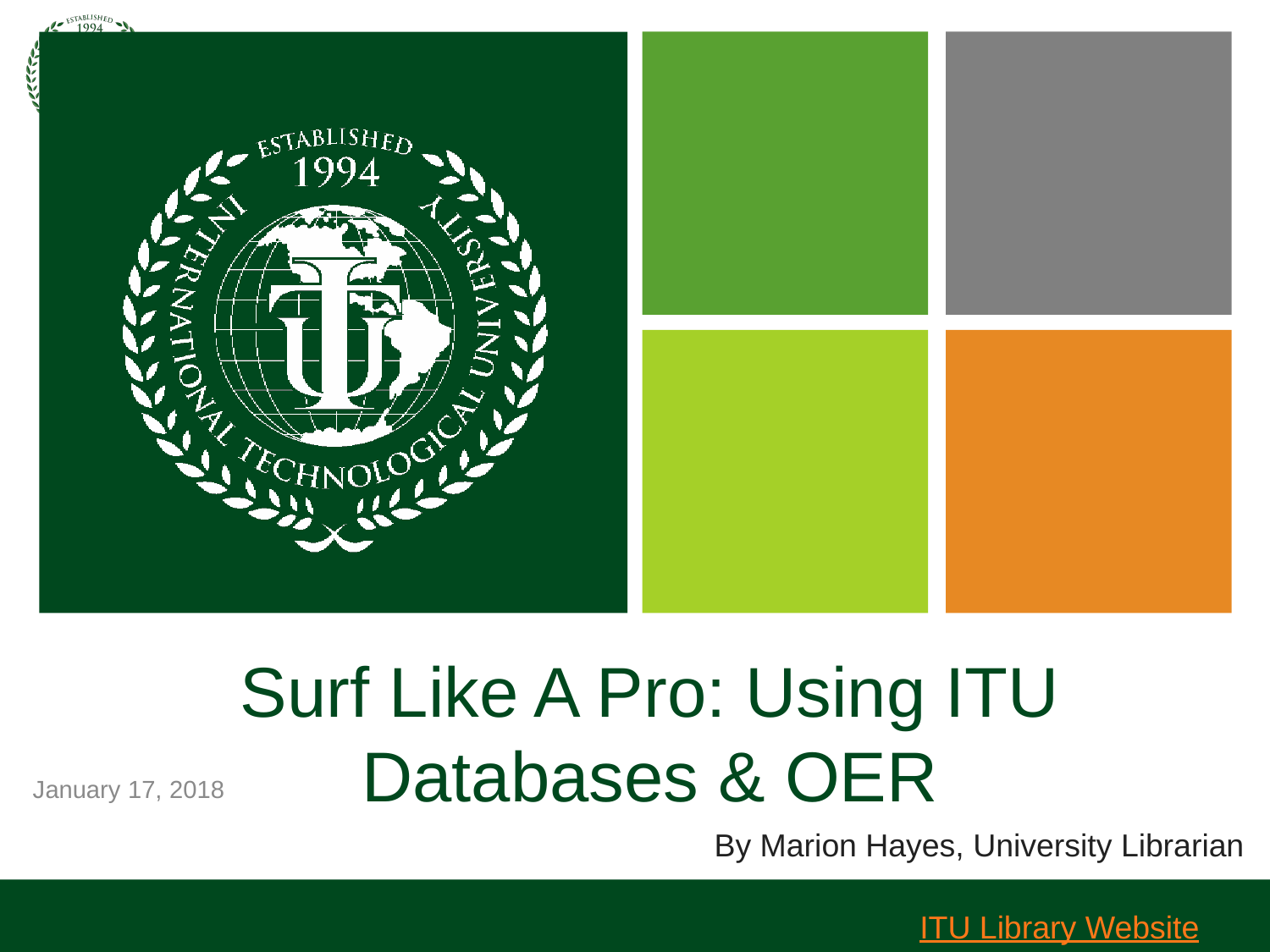

# Surf Like A Pro: Using ITU Databases & OER
January 17, 2018
By Marion Hayes, University Librarian
ITU Library Website